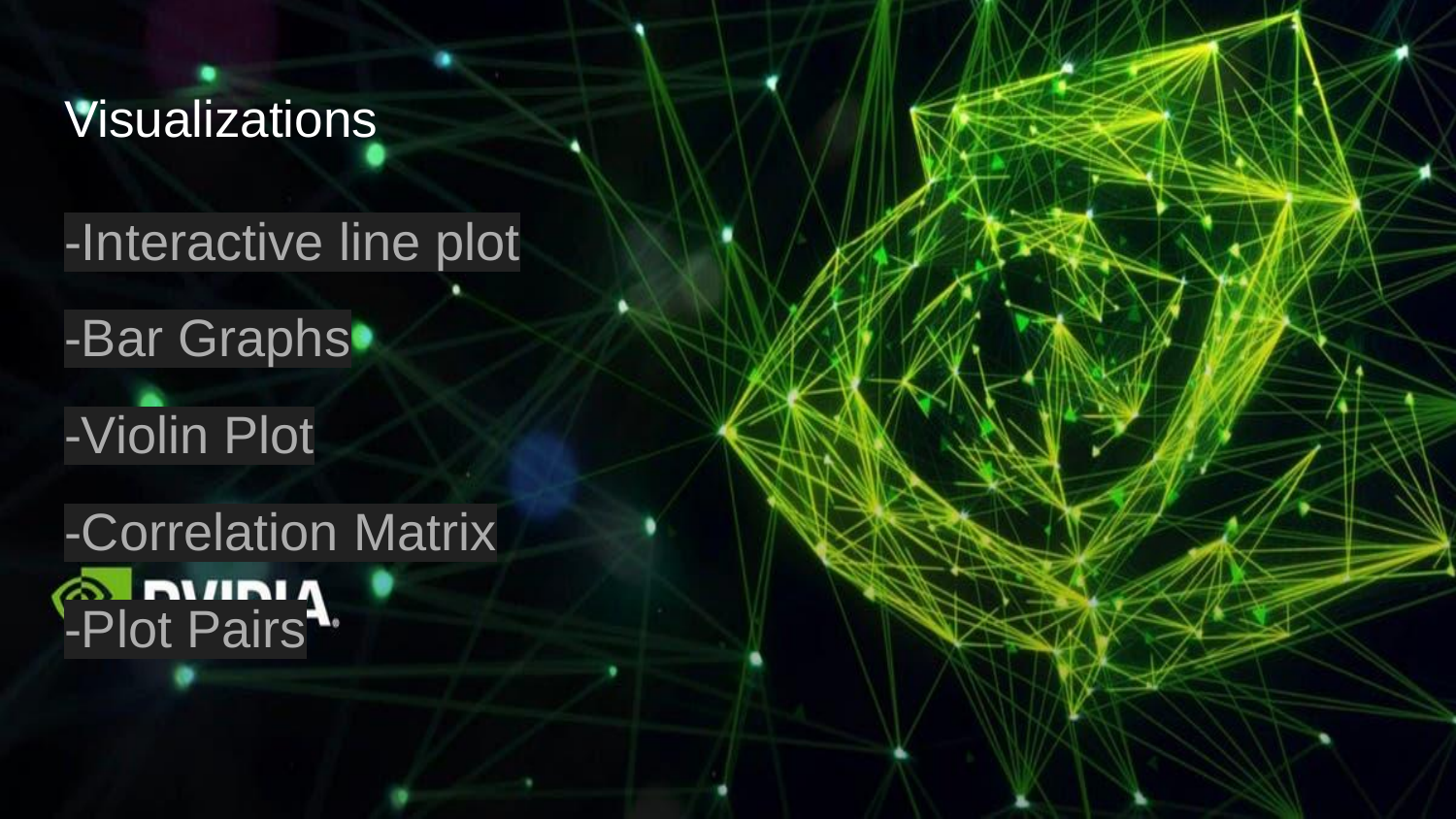

# Visualizations
-Interactive line plot
-Bar Graphs
-Violin Plot
-Correlation Matrix
-Plot Pairs